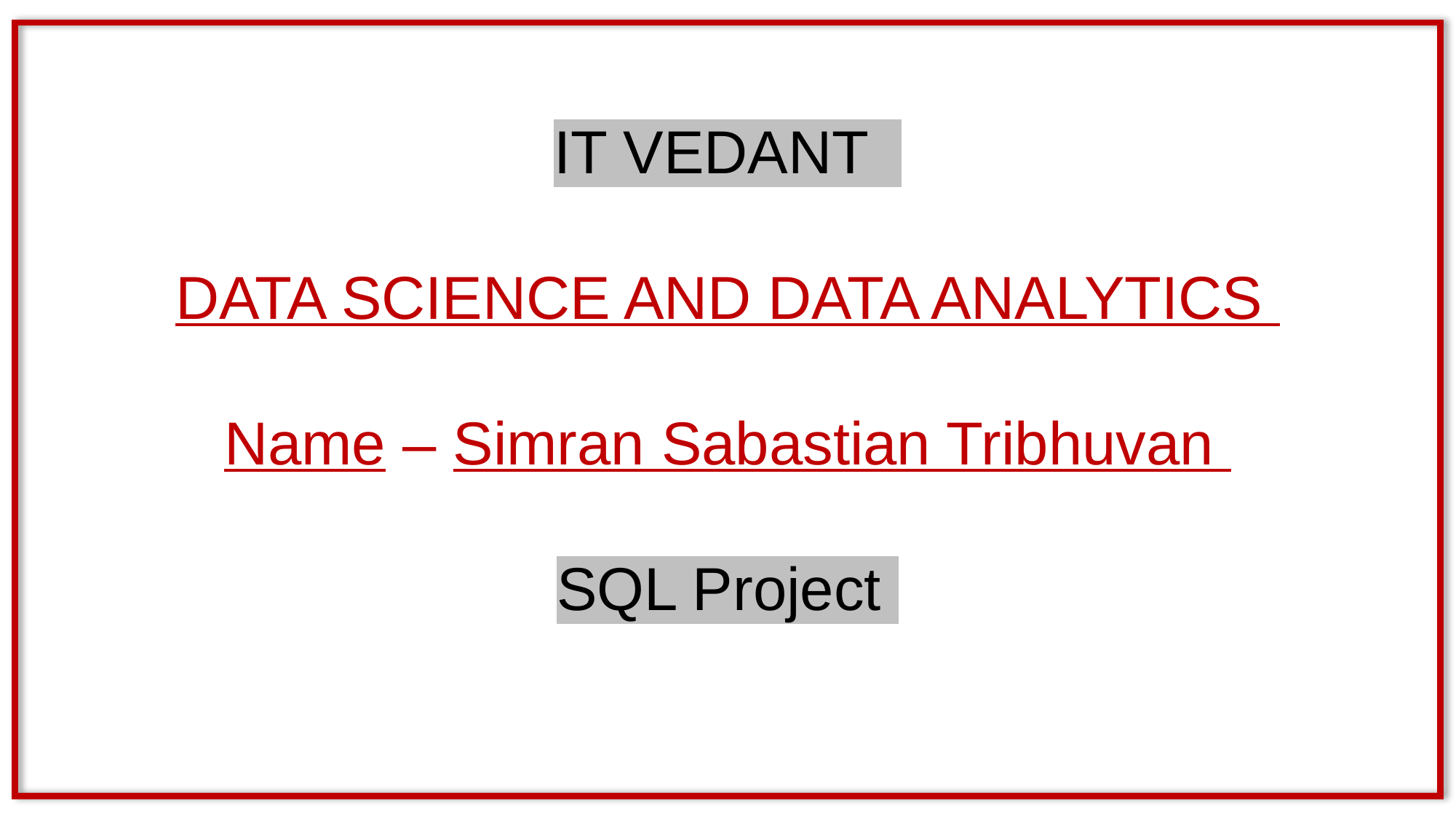

IT VEDANT

DATA SCIENCE AND DATA ANALYTICS

Name – Simran Sabastian Tribhuvan

SQL Project